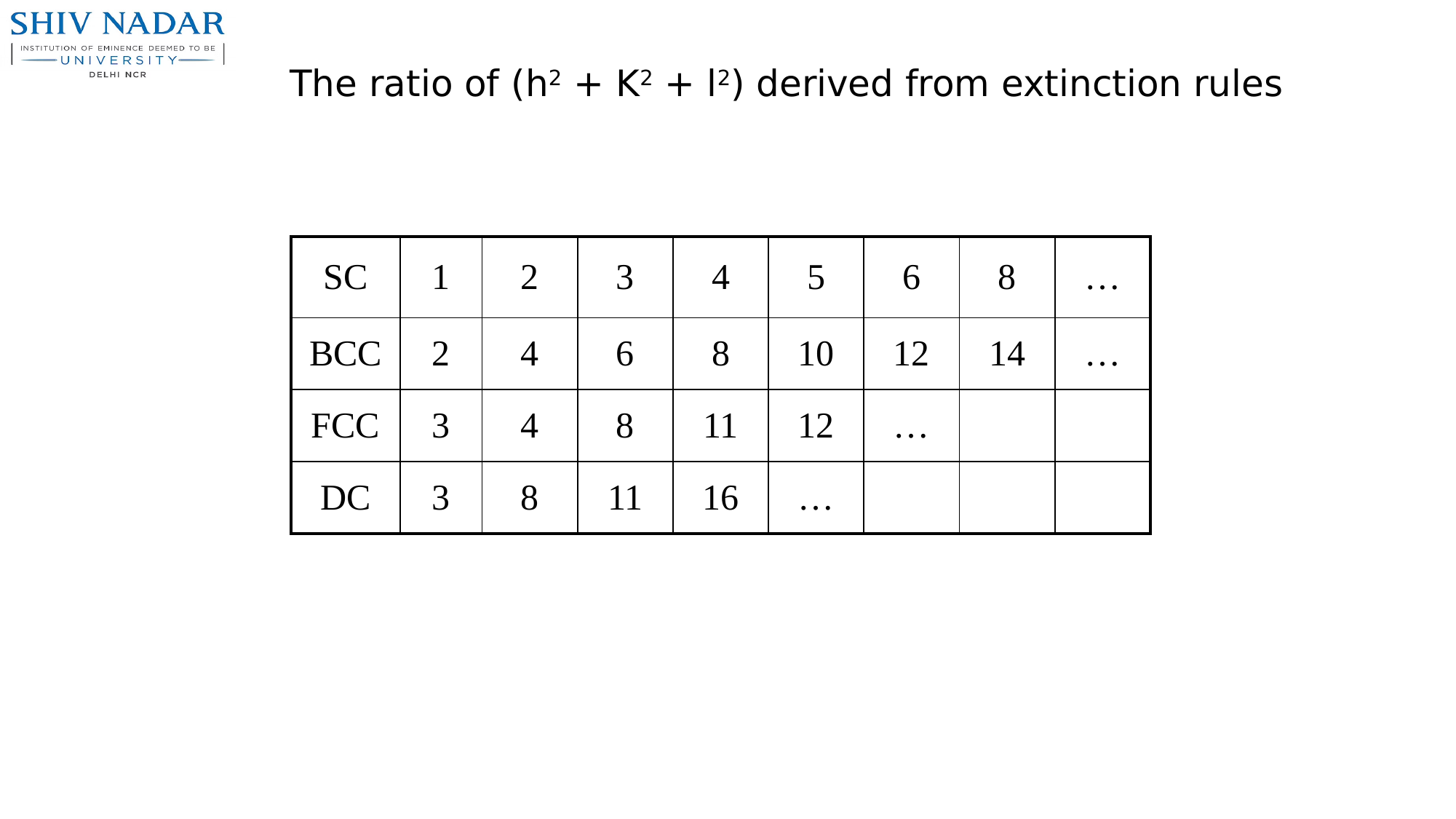

The ratio of (h2 + K2 + l2) derived from extinction rules
| SC | 1 | 2 | 3 | 4 | 5 | 6 | 8 | … |
| --- | --- | --- | --- | --- | --- | --- | --- | --- |
| BCC | 2 | 4 | 6 | 8 | 10 | 12 | 14 | … |
| FCC | 3 | 4 | 8 | 11 | 12 | … |  |  |
| DC | 3 | 8 | 11 | 16 | … |  |  |  |